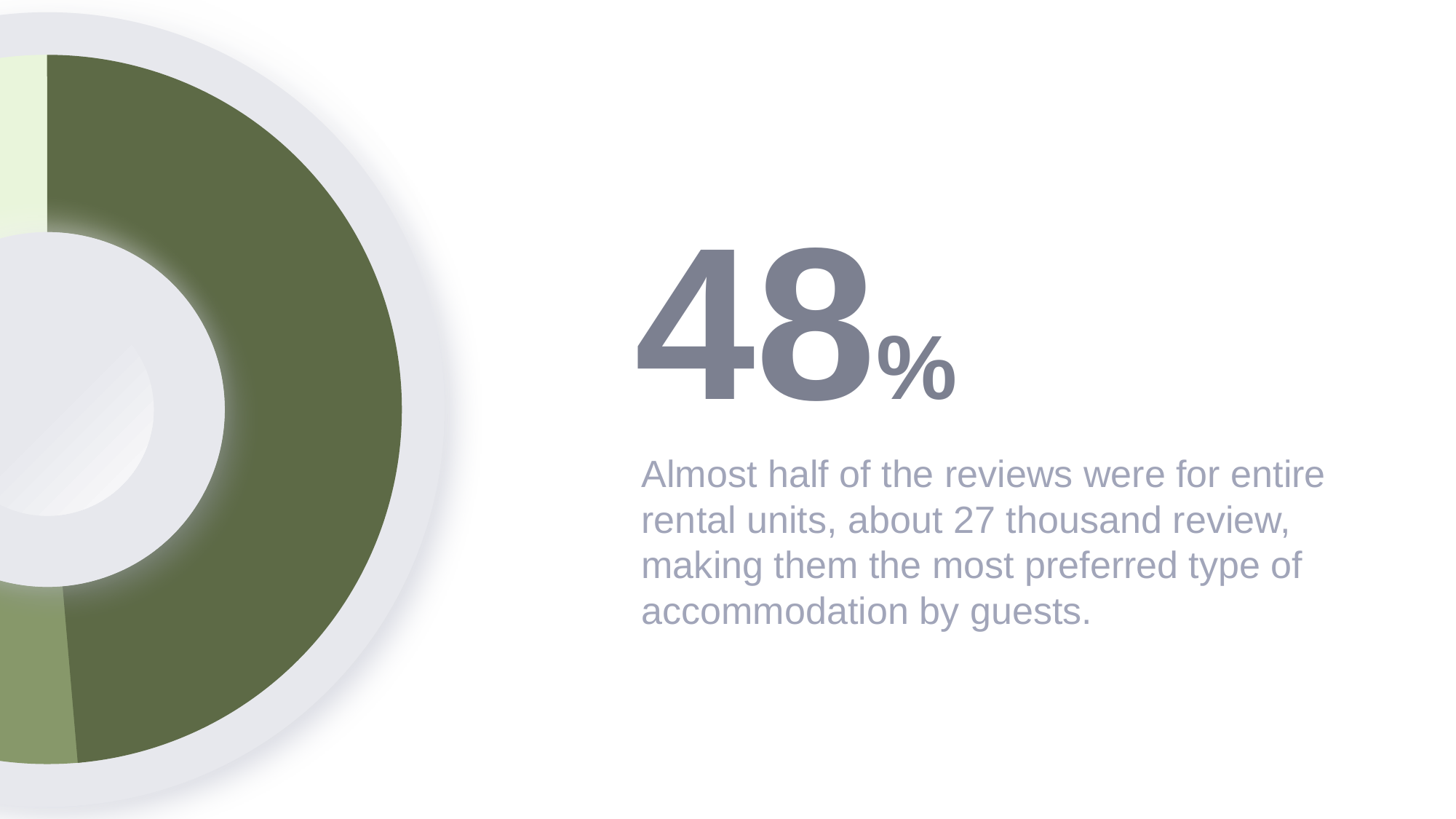

48%

Almost half of the reviews were for entire rental units, about 27 thousand review, making them the most preferred type of accommodation by guests.